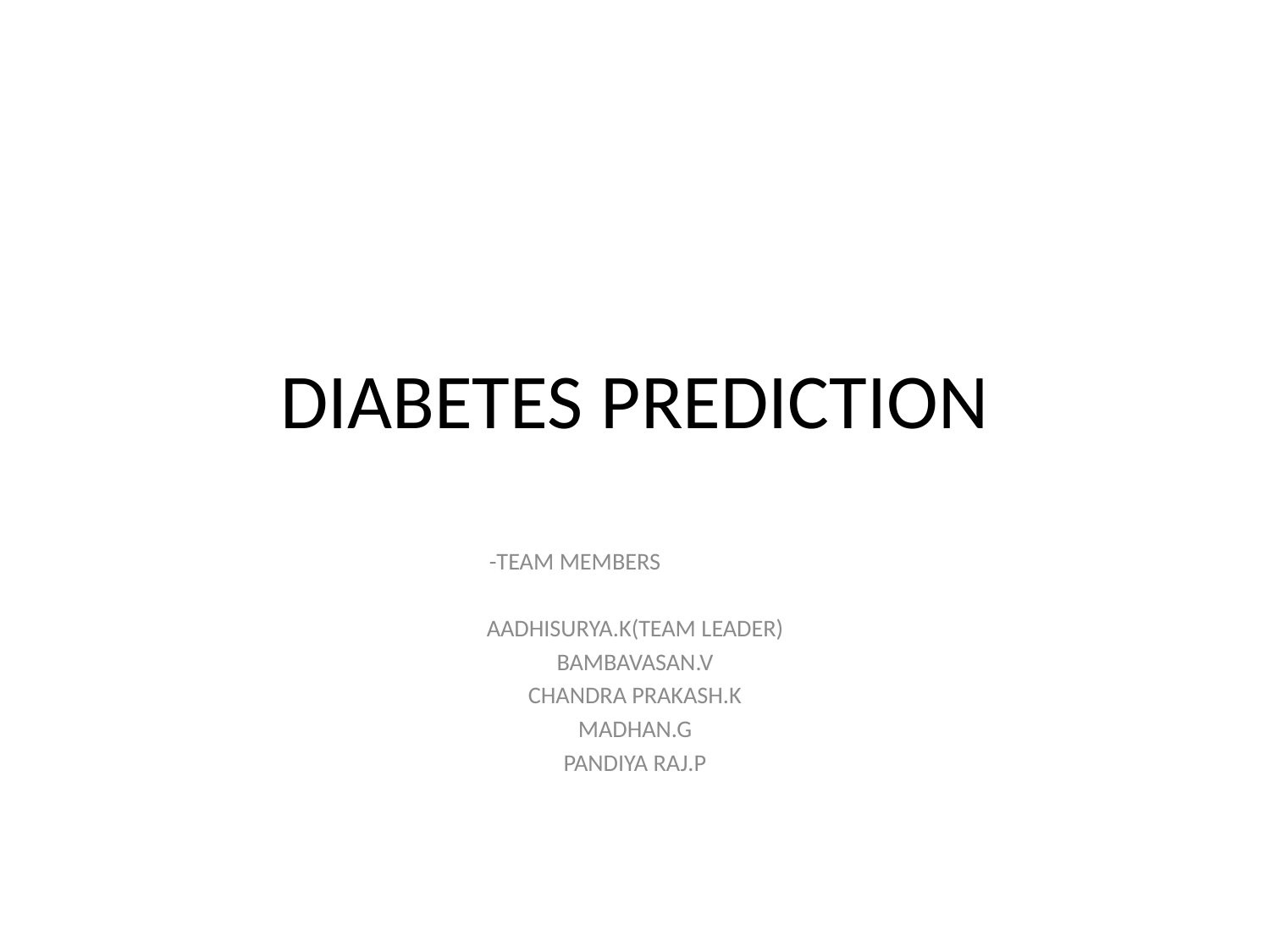

# DIABETES PREDICTION
                                                    -TEAM MEMBERS

AADHISURYA.K(TEAM LEADER)
BAMBAVASAN.V
CHANDRA PRAKASH.K
MADHAN.G
PANDIYA RAJ.P